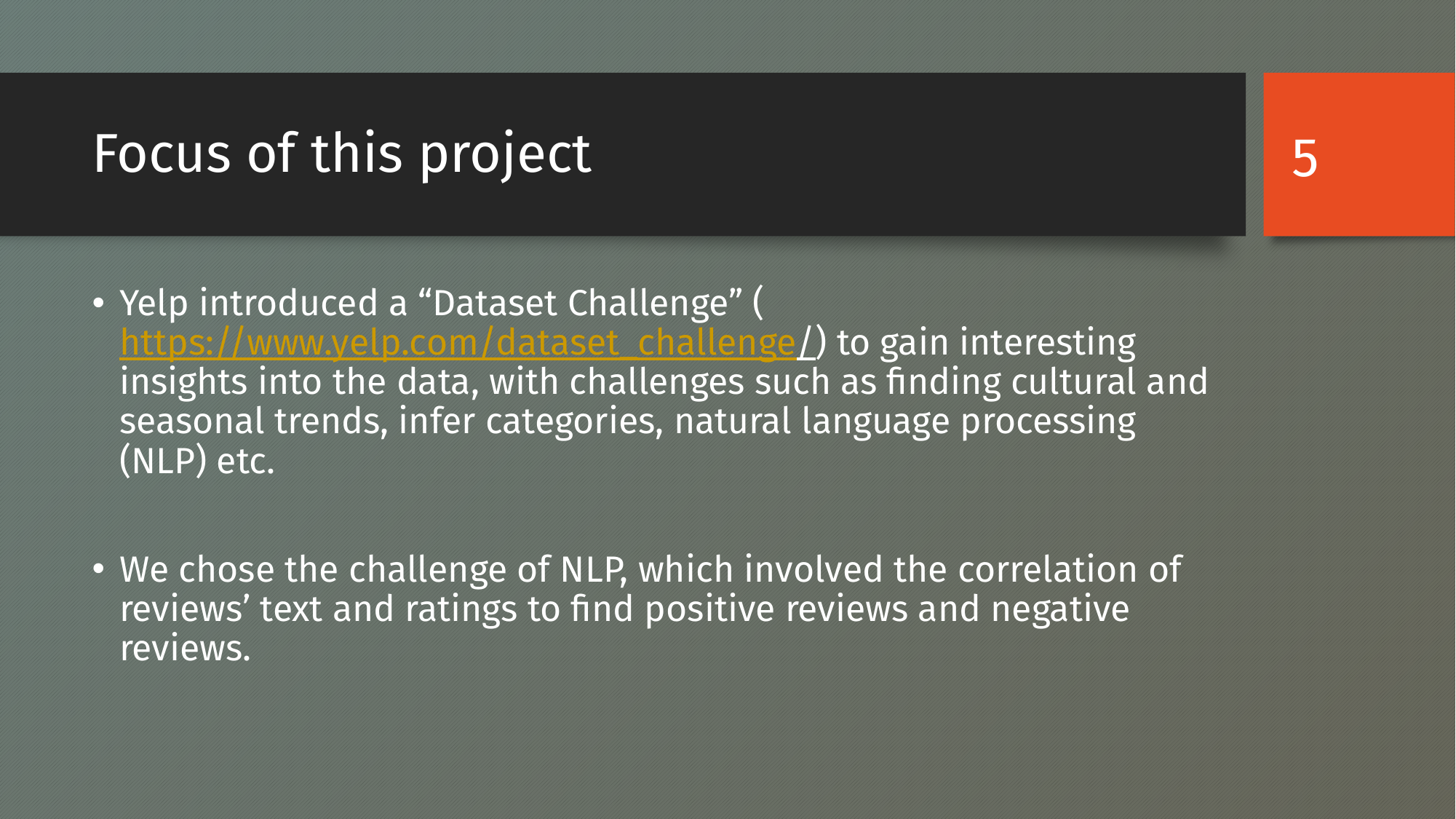

5
# Focus of this project
Yelp introduced a “Dataset Challenge” (https://www.yelp.com/dataset_challenge/) to gain interesting insights into the data, with challenges such as finding cultural and seasonal trends, infer categories, natural language processing (NLP) etc.

We chose the challenge of NLP, which involved the correlation of reviews’ text and ratings to find positive reviews and negative reviews.